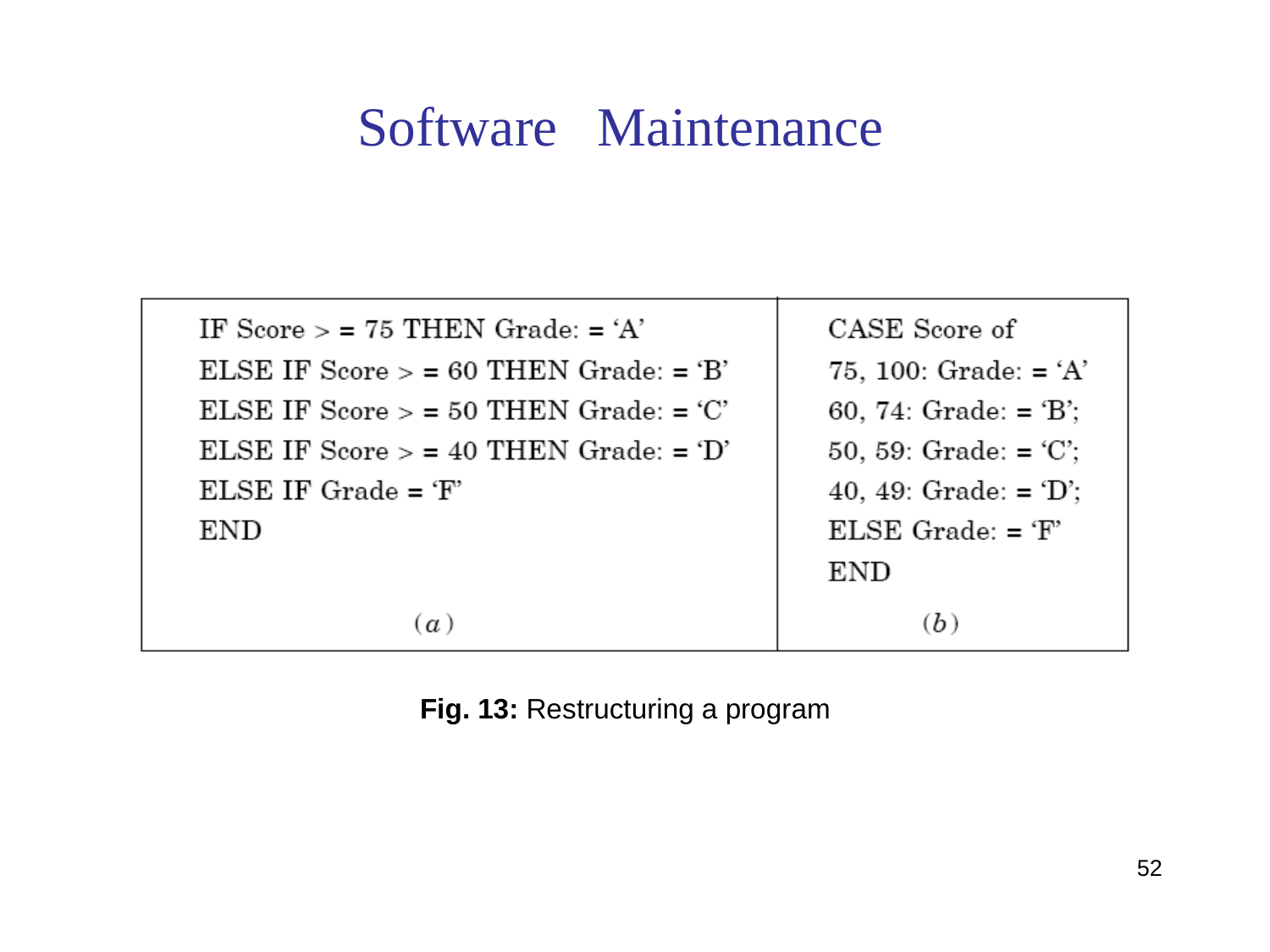

Software
Maintenance

Fig. 13: Restructuring a program
52